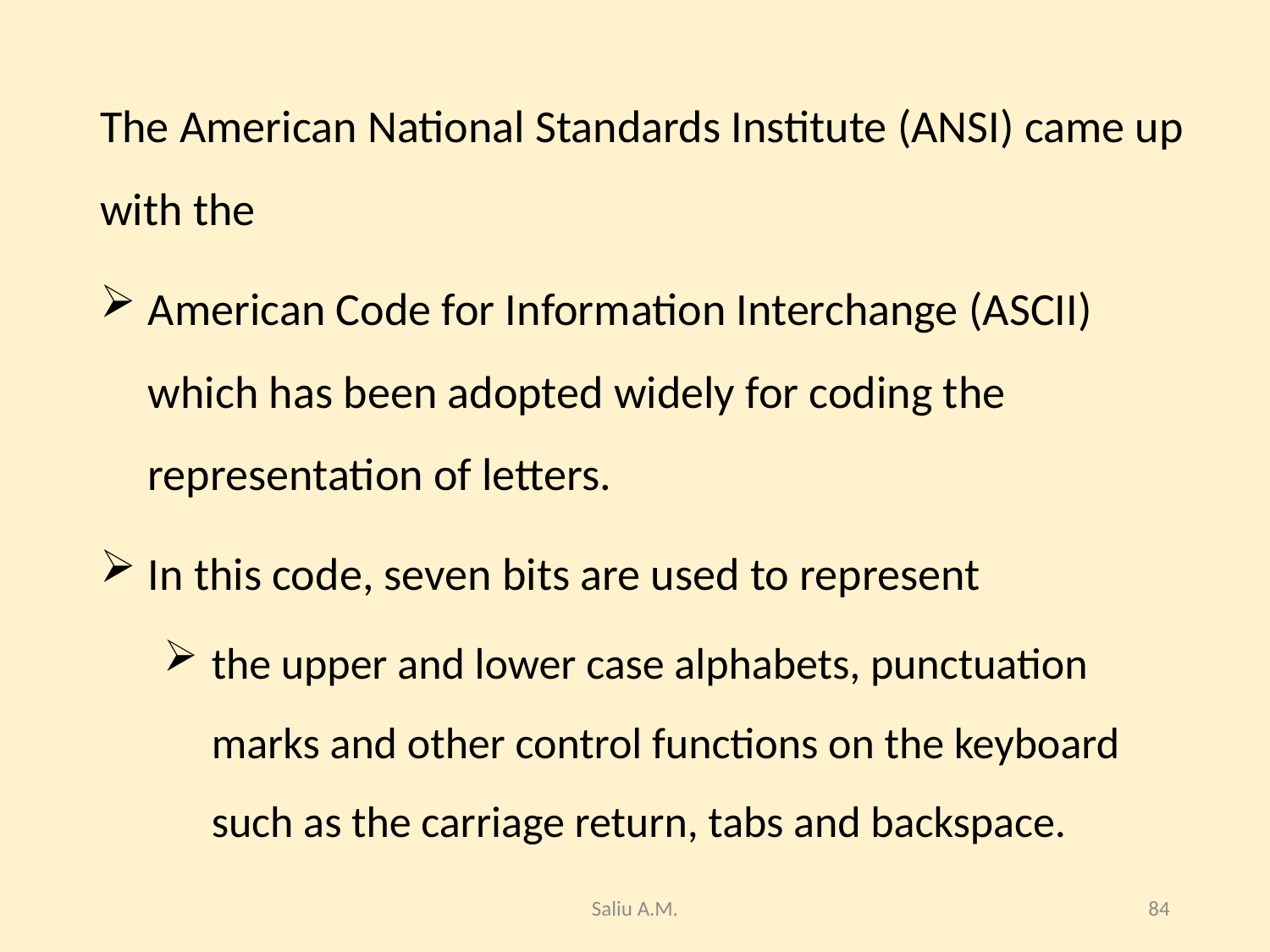

#
The American National Standards Institute (ANSI) came up with the
American Code for Information Interchange (ASCII) which has been adopted widely for coding the representation of letters.
In this code, seven bits are used to represent
the upper and lower case alphabets, punctuation marks and other control functions on the keyboard such as the carriage return, tabs and backspace.
Saliu A.M.
84